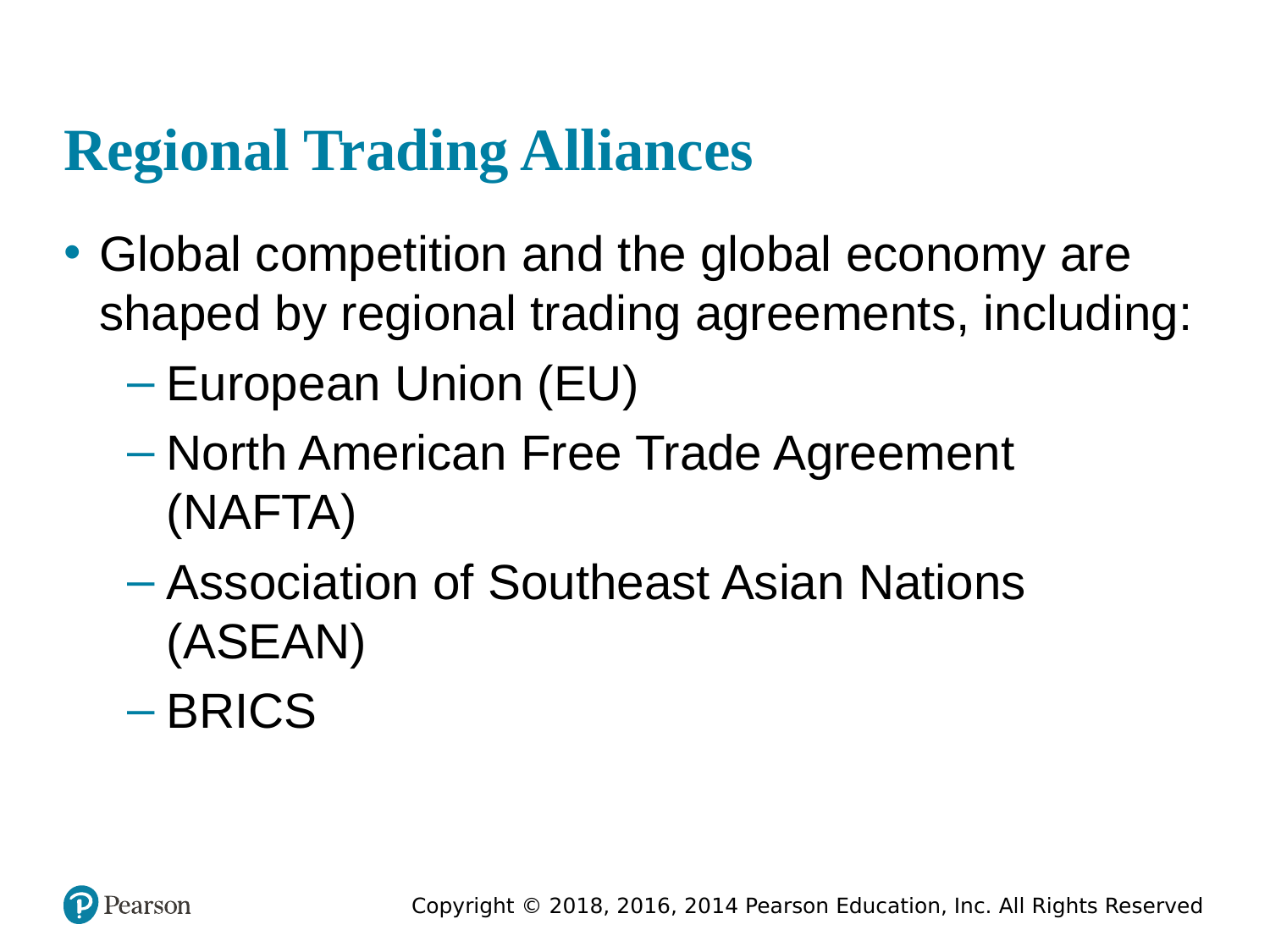

# Regional Trading Alliances
Global competition and the global economy are shaped by regional trading agreements, including:
European Union (EU)
North American Free Trade Agreement (NAFTA)
Association of Southeast Asian Nations (ASEAN)
BRICS